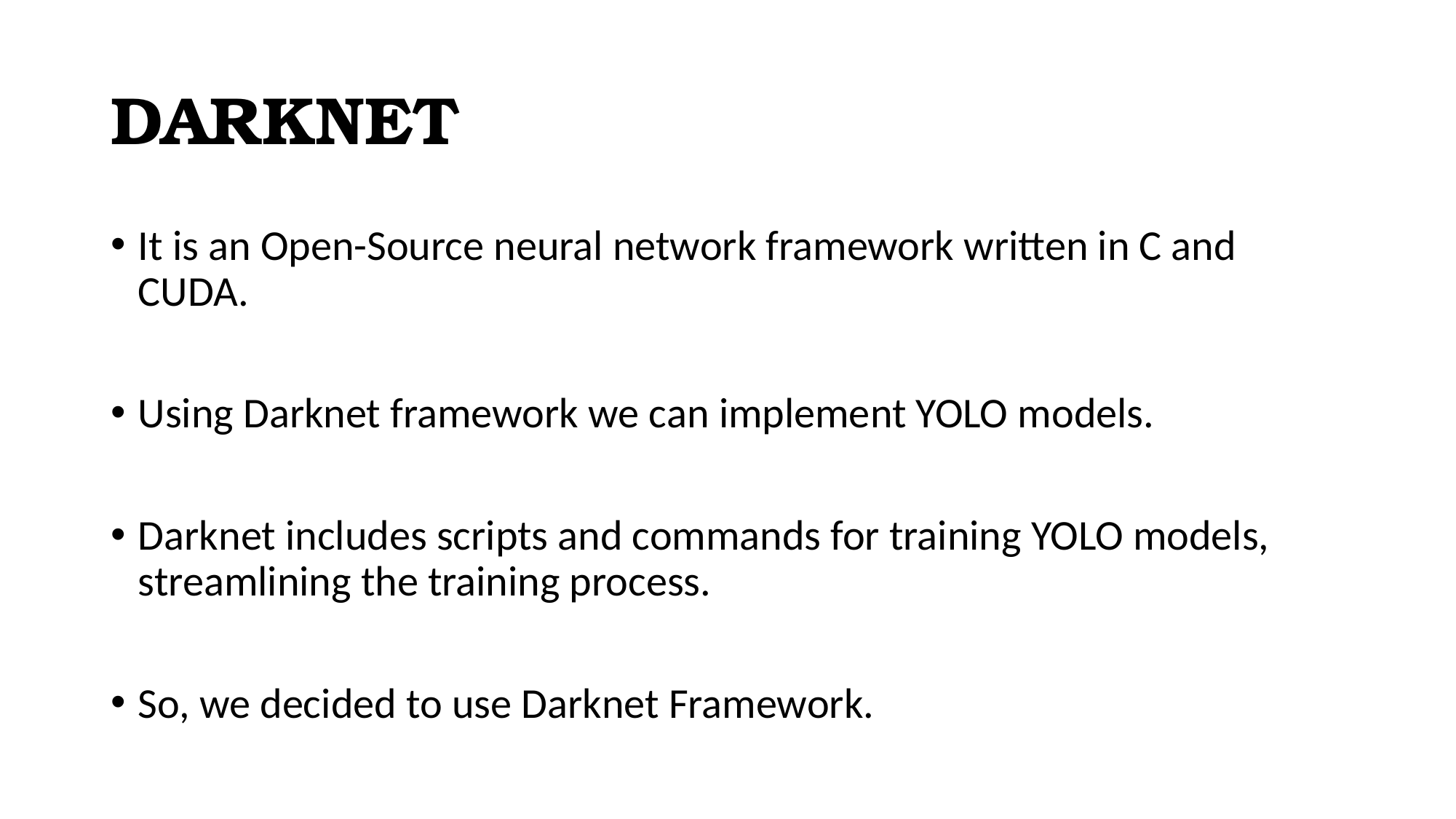

# DARKNET
It is an Open-Source neural network framework written in C and CUDA.

Using Darknet framework we can implement YOLO models.

Darknet includes scripts and commands for training YOLO models, streamlining the training process.

So, we decided to use Darknet Framework.